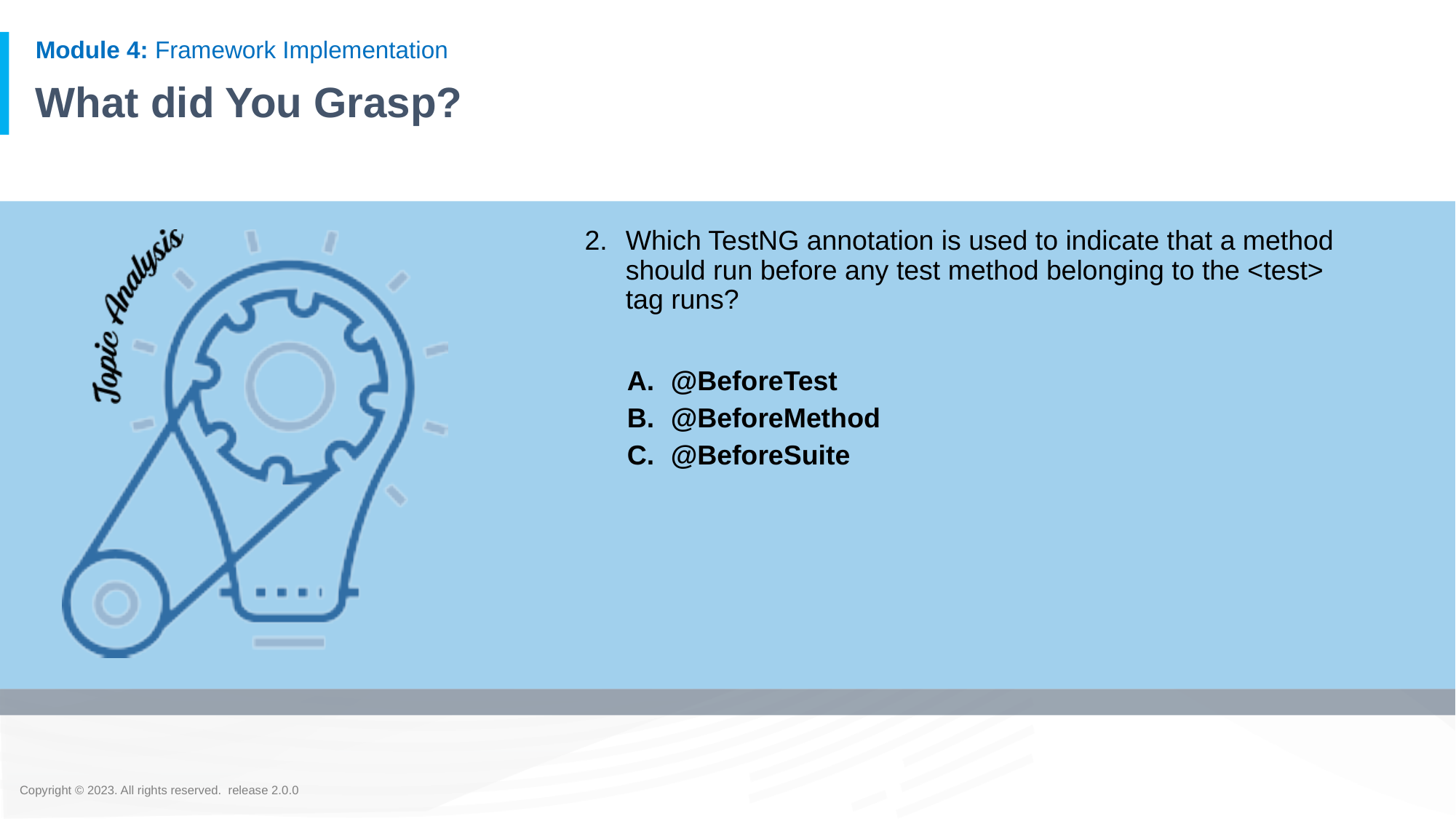

# What did You Grasp?
Which TestNG annotation is used to indicate that a method should run before any test method belonging to the <test> tag runs?

@BeforeTest
@BeforeMethod
@BeforeSuite